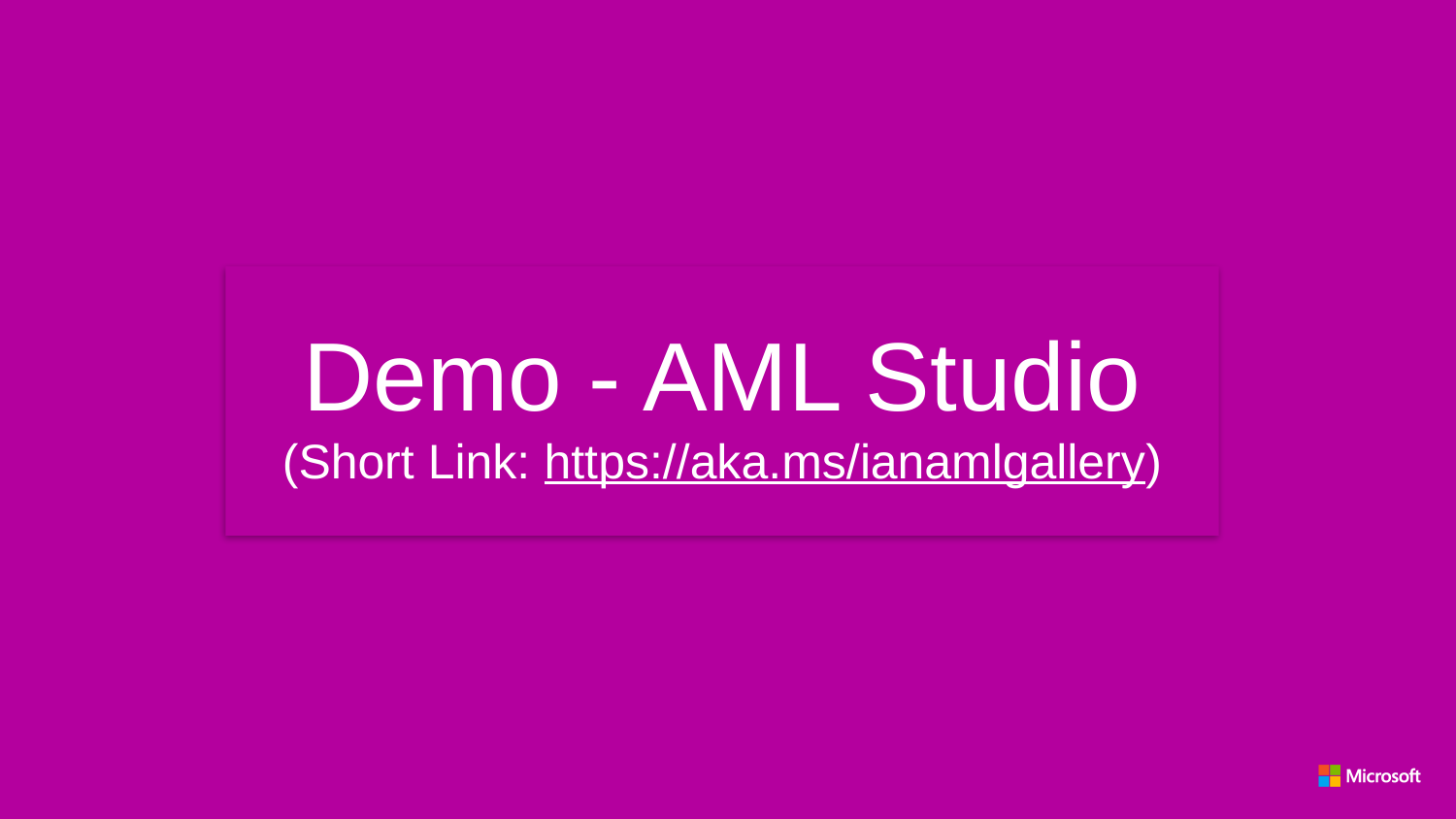

Demo - AML Studio
(Short Link: https://aka.ms/ianamlgallery)